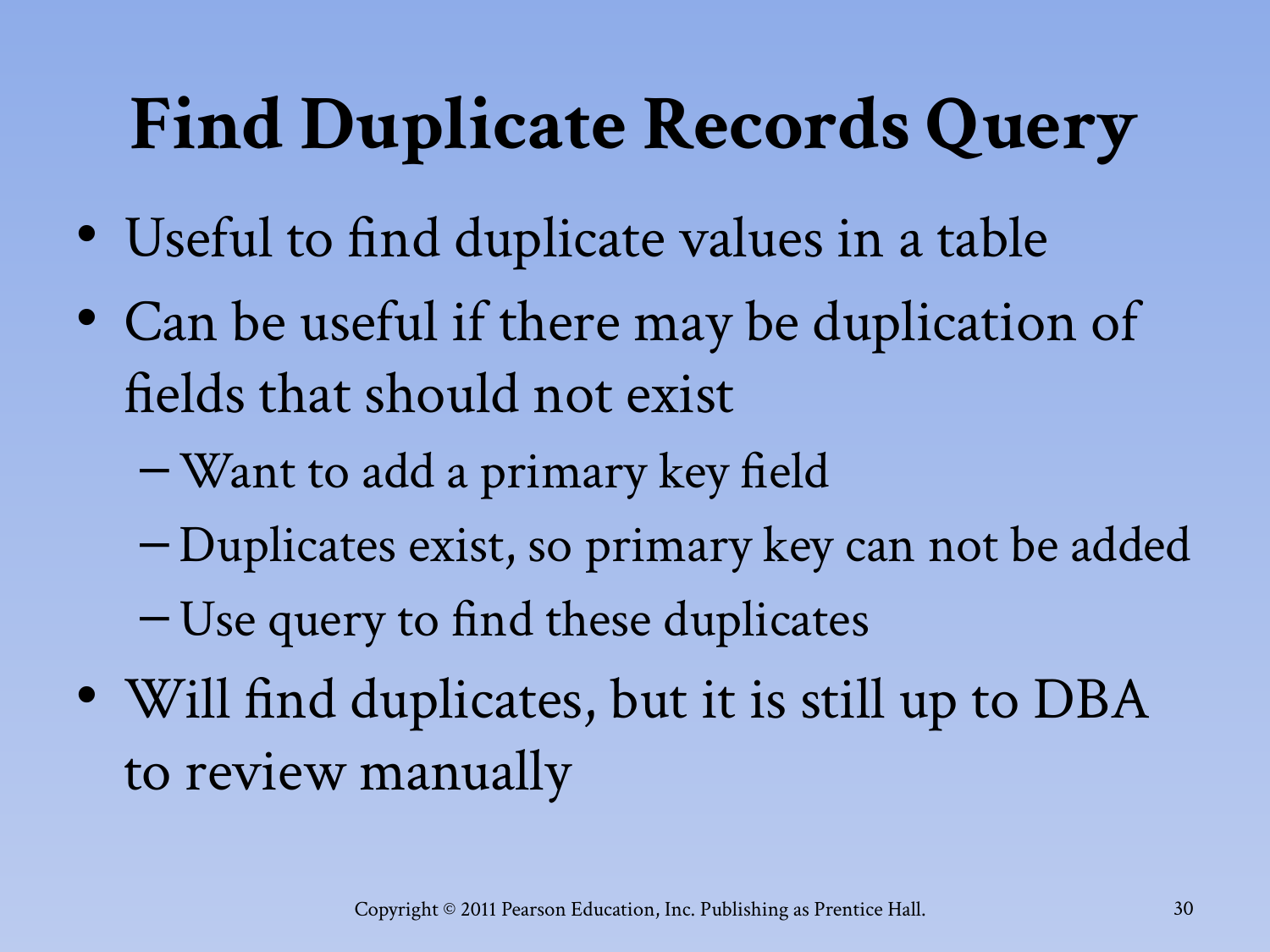

# Find Duplicate Records Query
Useful to find duplicate values in a table
Can be useful if there may be duplication of fields that should not exist
Want to add a primary key field
Duplicates exist, so primary key can not be added
Use query to find these duplicates
Will find duplicates, but it is still up to DBA to review manually

Copyright © 2011 Pearson Education, Inc. Publishing as Prentice Hall.

30